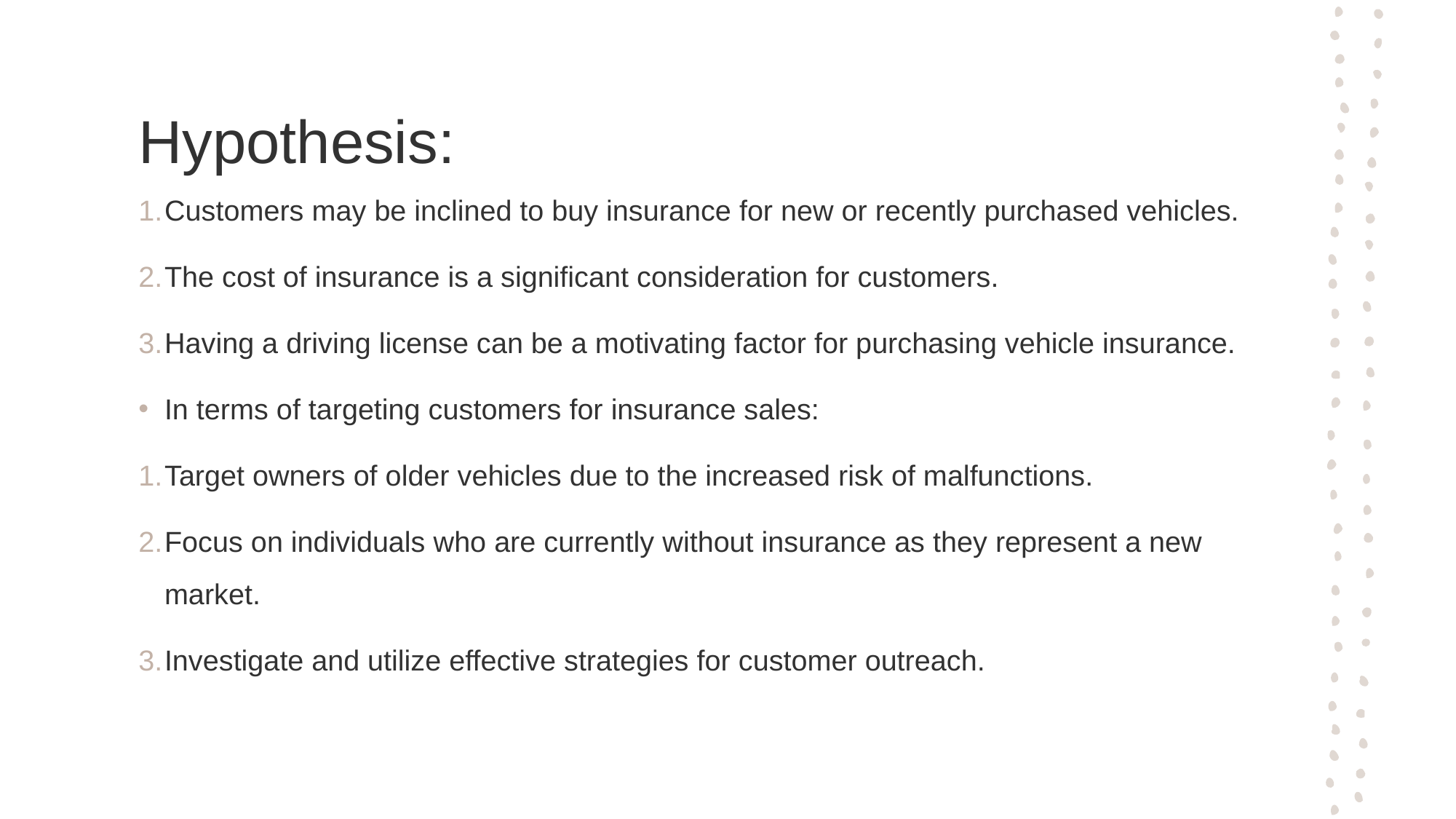

# Hypothesis:
Customers may be inclined to buy insurance for new or recently purchased vehicles.
The cost of insurance is a significant consideration for customers.
Having a driving license can be a motivating factor for purchasing vehicle insurance.
In terms of targeting customers for insurance sales:
Target owners of older vehicles due to the increased risk of malfunctions.
Focus on individuals who are currently without insurance as they represent a new market.
Investigate and utilize effective strategies for customer outreach.